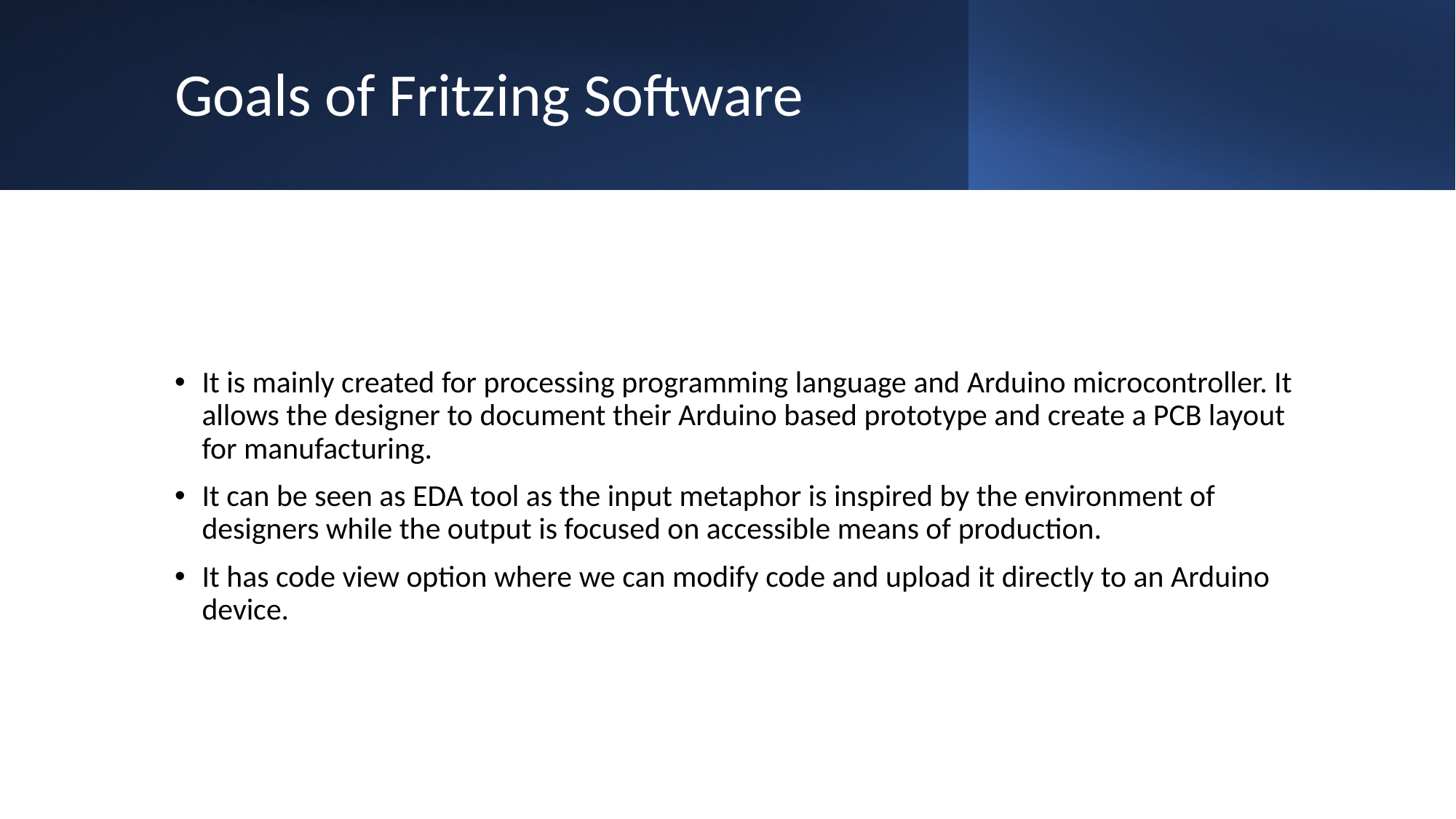

# Goals of Fritzing Software
It is mainly created for processing programming language and Arduino microcontroller. It allows the designer to document their Arduino based prototype and create a PCB layout for manufacturing.
It can be seen as EDA tool as the input metaphor is inspired by the environment of designers while the output is focused on accessible means of production.
It has code view option where we can modify code and upload it directly to an Arduino device.